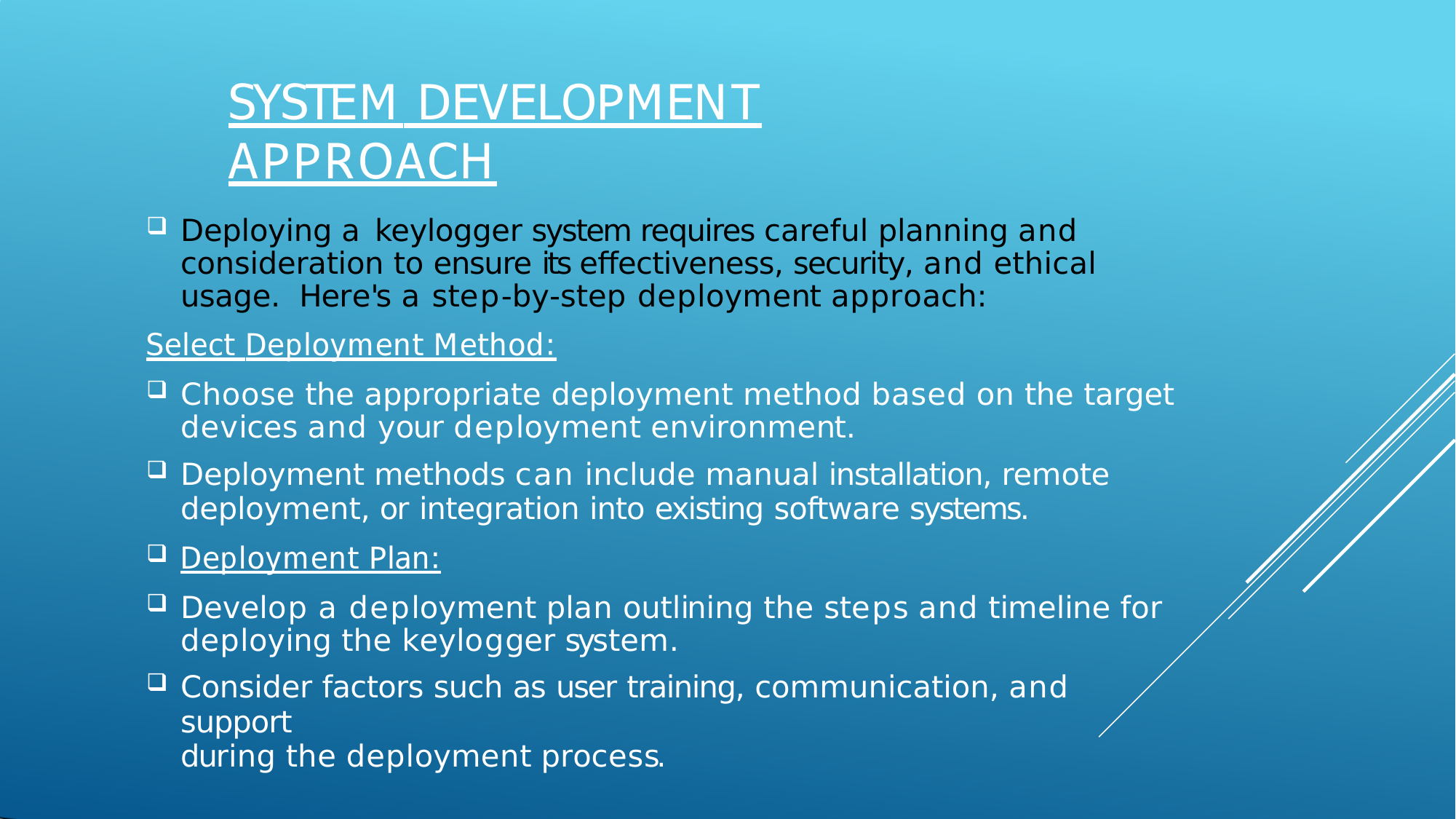

SYSTEM DEVELOPMENT APPROACH
Deploying a keylogger system requires careful planning and  consideration to ensure its effectiveness, security, and ethical usage.  Here's a step-by-step deployment approach:
Select Deployment Method:
Choose the appropriate deployment method based on the target  devices and your deployment environment.
Deployment methods can include manual installation, remote
deployment, or integration into existing software systems.
Deployment Plan:
Develop a deployment plan outlining the steps and timeline for  deploying the keylogger system.
Consider factors such as user training, communication, and support
during the deployment process.